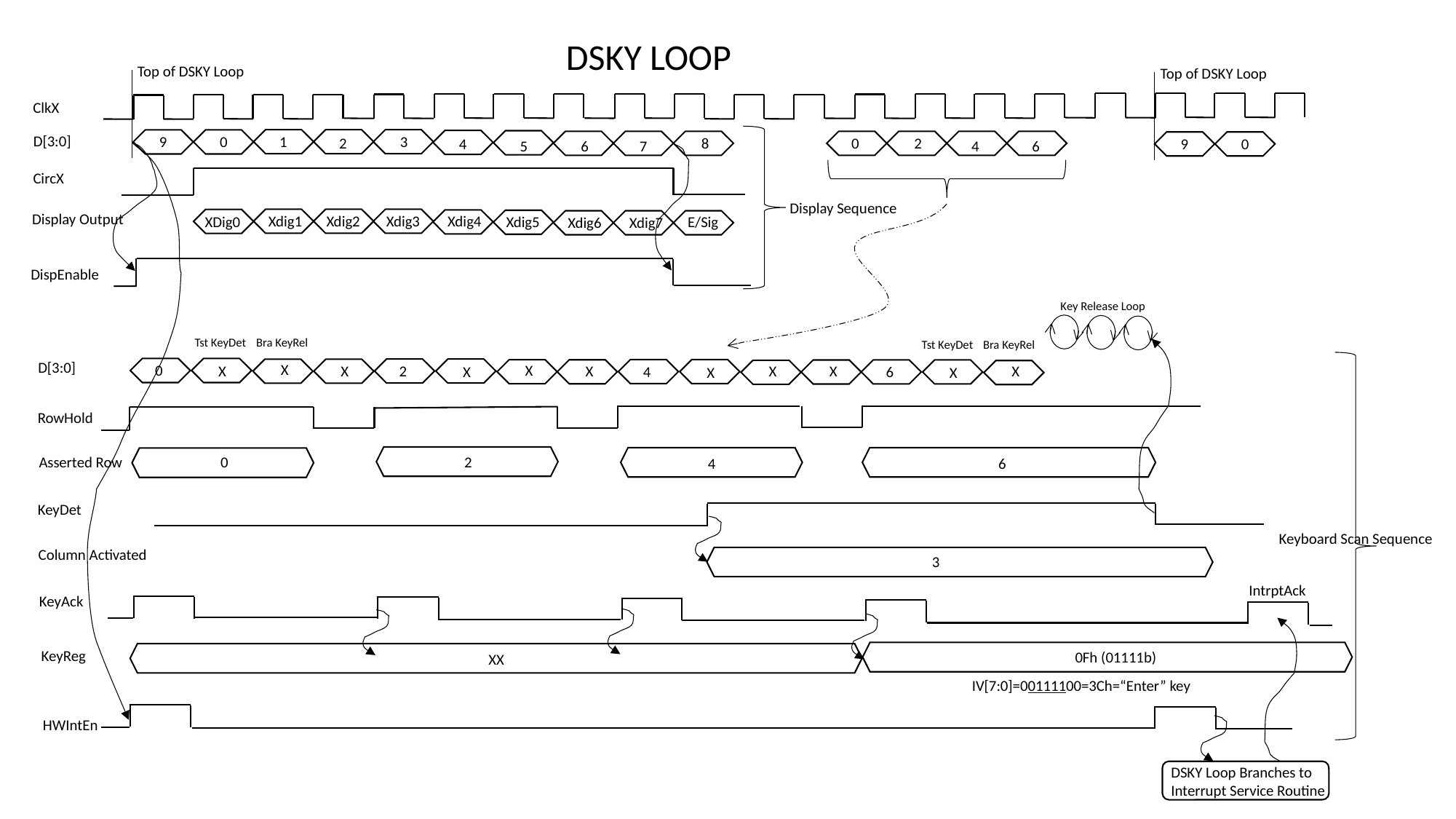

DSKY LOOP
Top of DSKY Loop
Top of DSKY Loop

ClkX
D[3:0]

0
3
1
9
2
0
2
8
0
4
9

7
4
6
5
6

CircX
Display Sequence
Display Output

Xdig2
Xdig4
Xdig1
Xdig3
XDig0
Xdig5
E/Sig
Xdig7
Xdig6

DispEnable
Key Release Loop

Tst KeyDet
Bra KeyRel
Tst KeyDet
Bra KeyRel

D[3:0]

X
0
X

X
2
X

X
4
X

X
X
6
X

X
X

RowHold
2
0

Asserted Row

6
4
KeyDet

Keyboard Scan Sequence
Column Activated
3

IntrptAck
KeyAck

KeyReg
0Fh (01111b)

XX
IV[7:0]=00111100=3Ch=“Enter” key
HWIntEn

DSKY Loop Branches to
Interrupt Service Routine